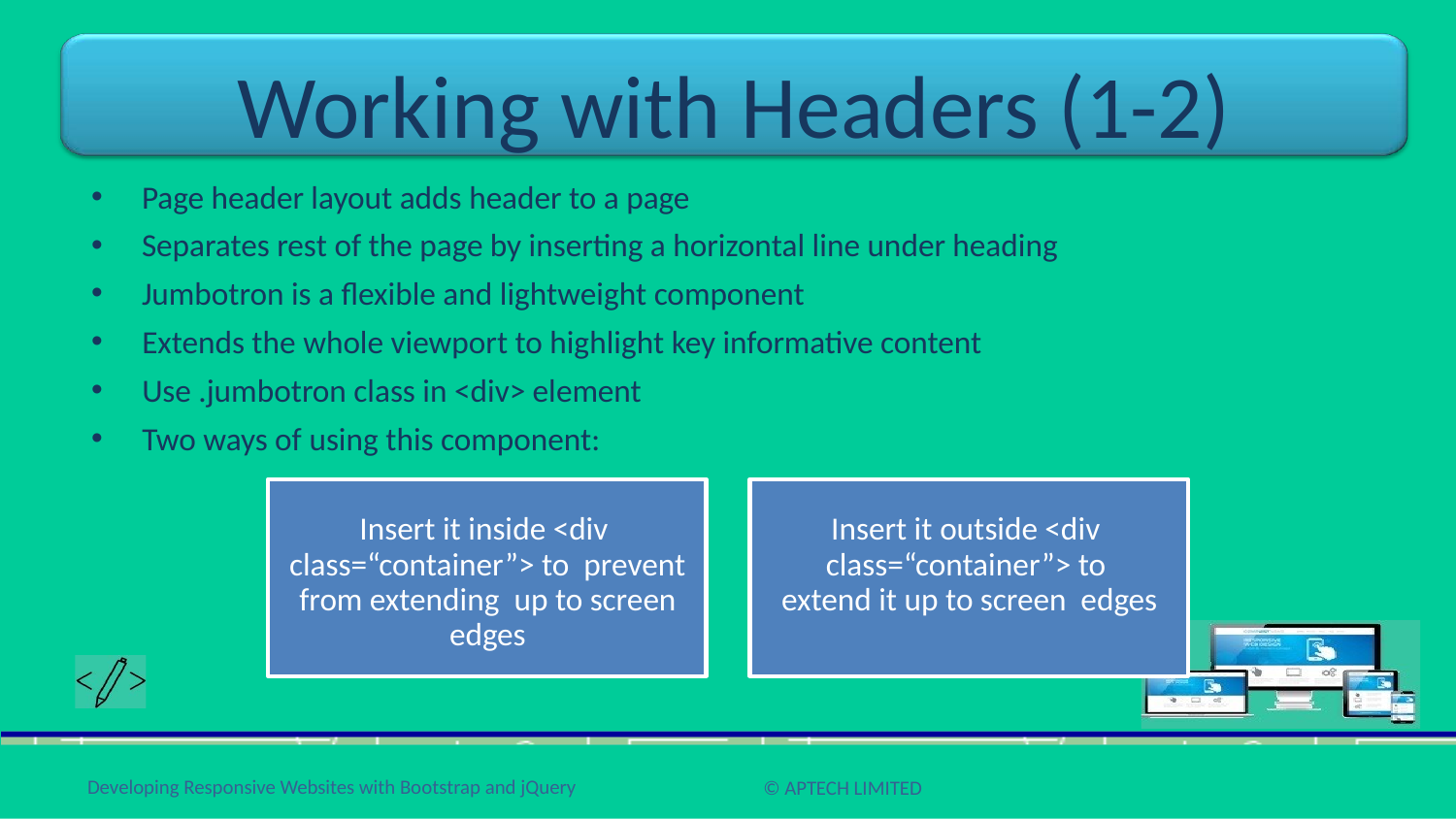

# Working with Headers (1-2)
Page header layout adds header to a page
Separates rest of the page by inserting a horizontal line under heading
Jumbotron is a flexible and lightweight component
Extends the whole viewport to highlight key informative content
Use .jumbotron class in <div> element
Two ways of using this component:
Insert it inside <div  class=“container”> to  prevent from extending  up to screen edges
Insert it outside <div  class=“container”> to  extend it up to screen  edges
Developing Responsive Websites with Bootstrap and jQuery
© APTECH LIMITED